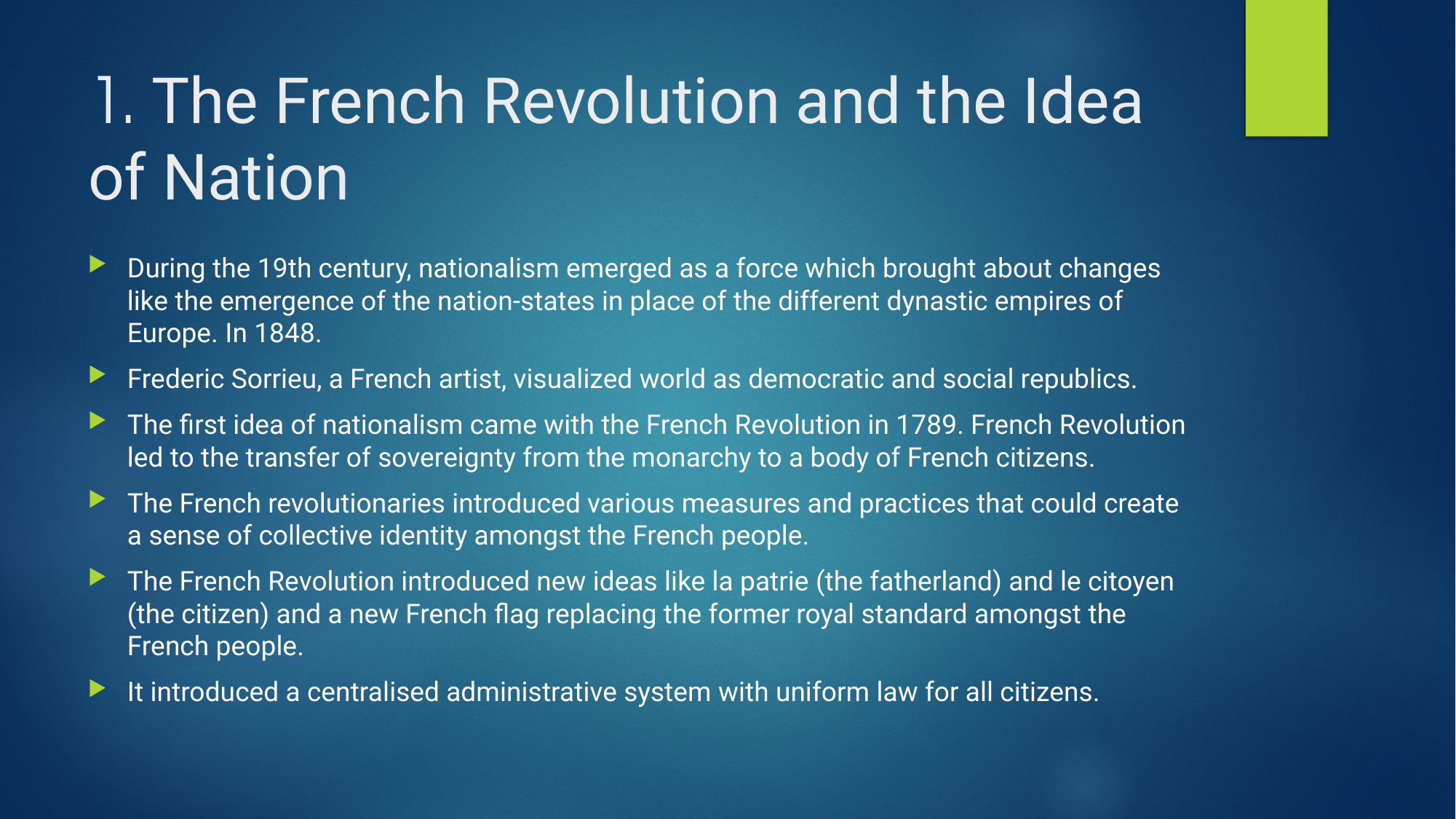

# 1. The French Revolution and the Idea of Nation
During the 19th century, nationalism emerged as a force which brought about changes like the emergence of the nation-states in place of the different dynastic empires of Europe. In 1848.
Frederic Sorrieu, a French artist, visualized world as democratic and social republics.
The first idea of nationalism came with the French Revolution in 1789. French Revolution led to the transfer of sovereignty from the monarchy to a body of French citizens.
The French revolutionaries introduced various measures and practices that could create a sense of collective identity amongst the French people.
The French Revolution introduced new ideas like la patrie (the fatherland) and le citoyen (the citizen) and a new French flag replacing the former royal standard amongst the French people.
It introduced a centralised administrative system with uniform law for all citizens.